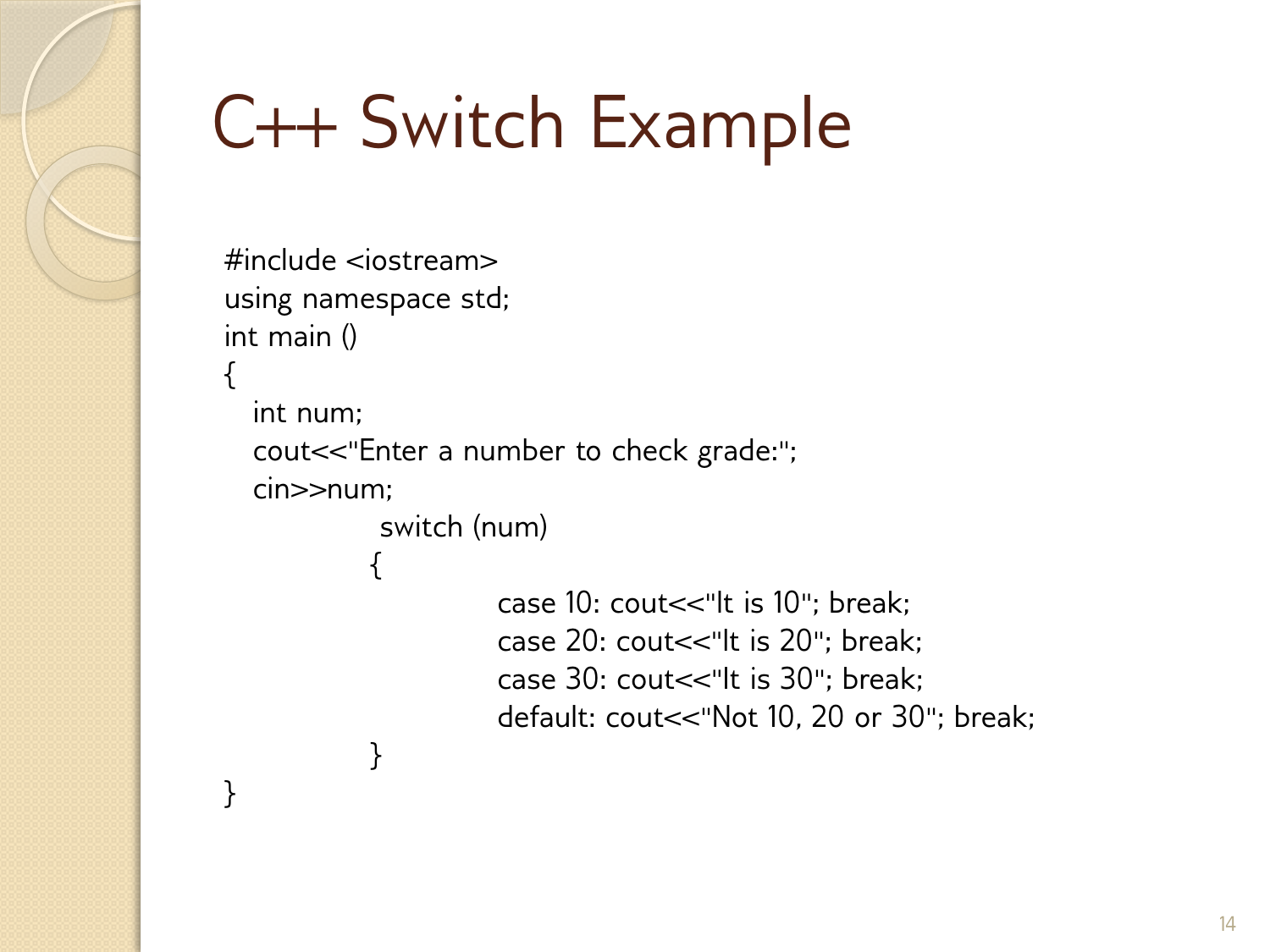

# C++ Switch Example
#include <iostream>
using namespace std;
int main ()
{
   int num;
   cout<<"Enter a number to check grade:";
   cin>>num;
	   switch (num)
	  {
		  case 10: cout<<"It is 10"; break;
		  case 20: cout<<"It is 20"; break;
		  case 30: cout<<"It is 30"; break;
		  default: cout<<"Not 10, 20 or 30"; break;
	  }
}
14